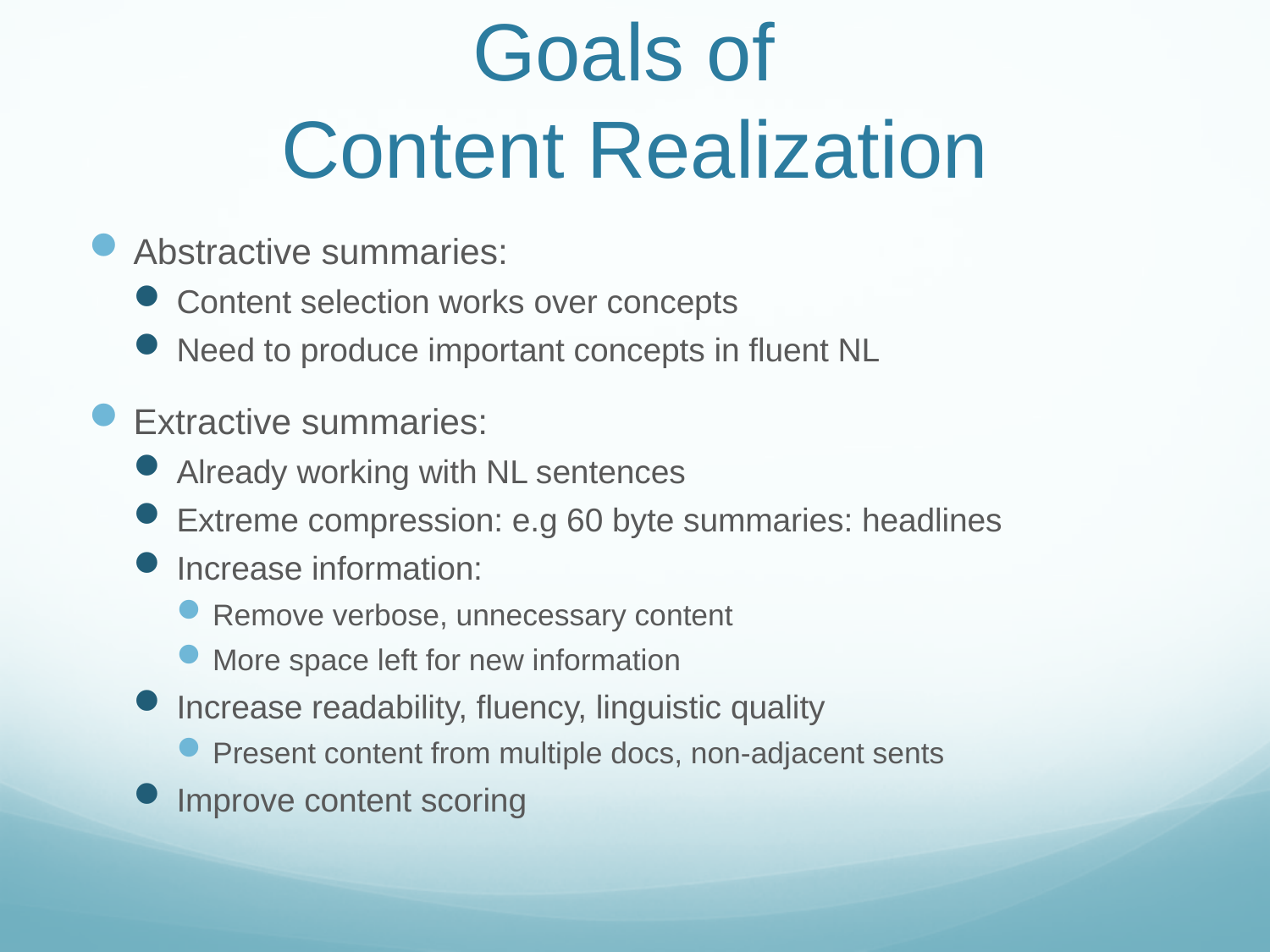

# Goals of Content Realization
Abstractive summaries:
Content selection works over concepts
Need to produce important concepts in fluent NL
Extractive summaries:
Already working with NL sentences
Extreme compression: e.g 60 byte summaries: headlines
Increase information:
Remove verbose, unnecessary content
More space left for new information
Increase readability, fluency, linguistic quality
Present content from multiple docs, non-adjacent sents
Improve content scoring